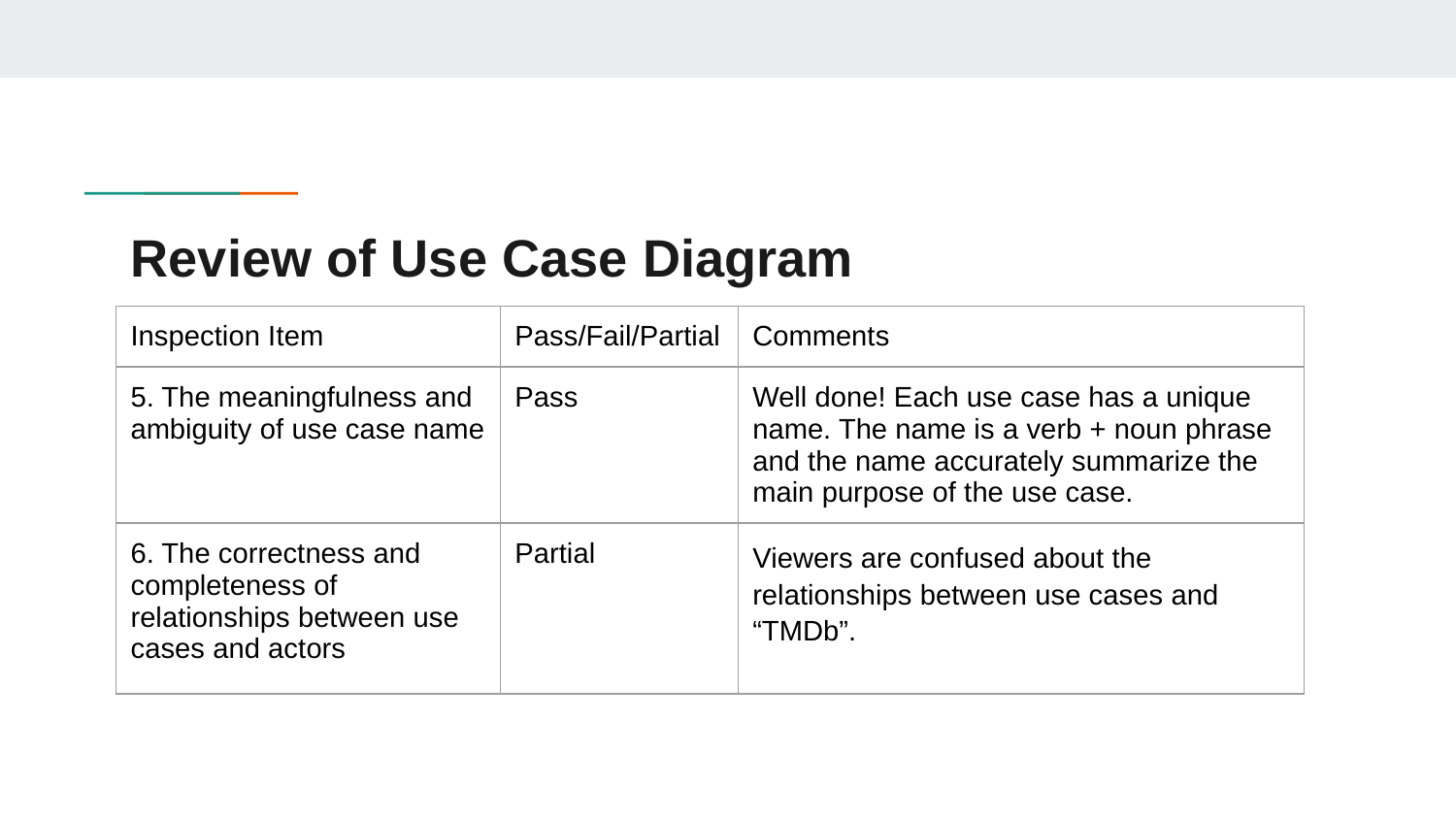

# Review of Use Case Diagram
| Inspection Item | Pass/Fail/Partial | Comments |
| --- | --- | --- |
| 5. The meaningfulness and ambiguity of use case name | Pass | Well done! Each use case has a unique name. The name is a verb + noun phrase and the name accurately summarize the main purpose of the use case. |
| 6. The correctness and completeness of relationships between use cases and actors | Partial | Viewers are confused about the relationships between use cases and “TMDb”. |